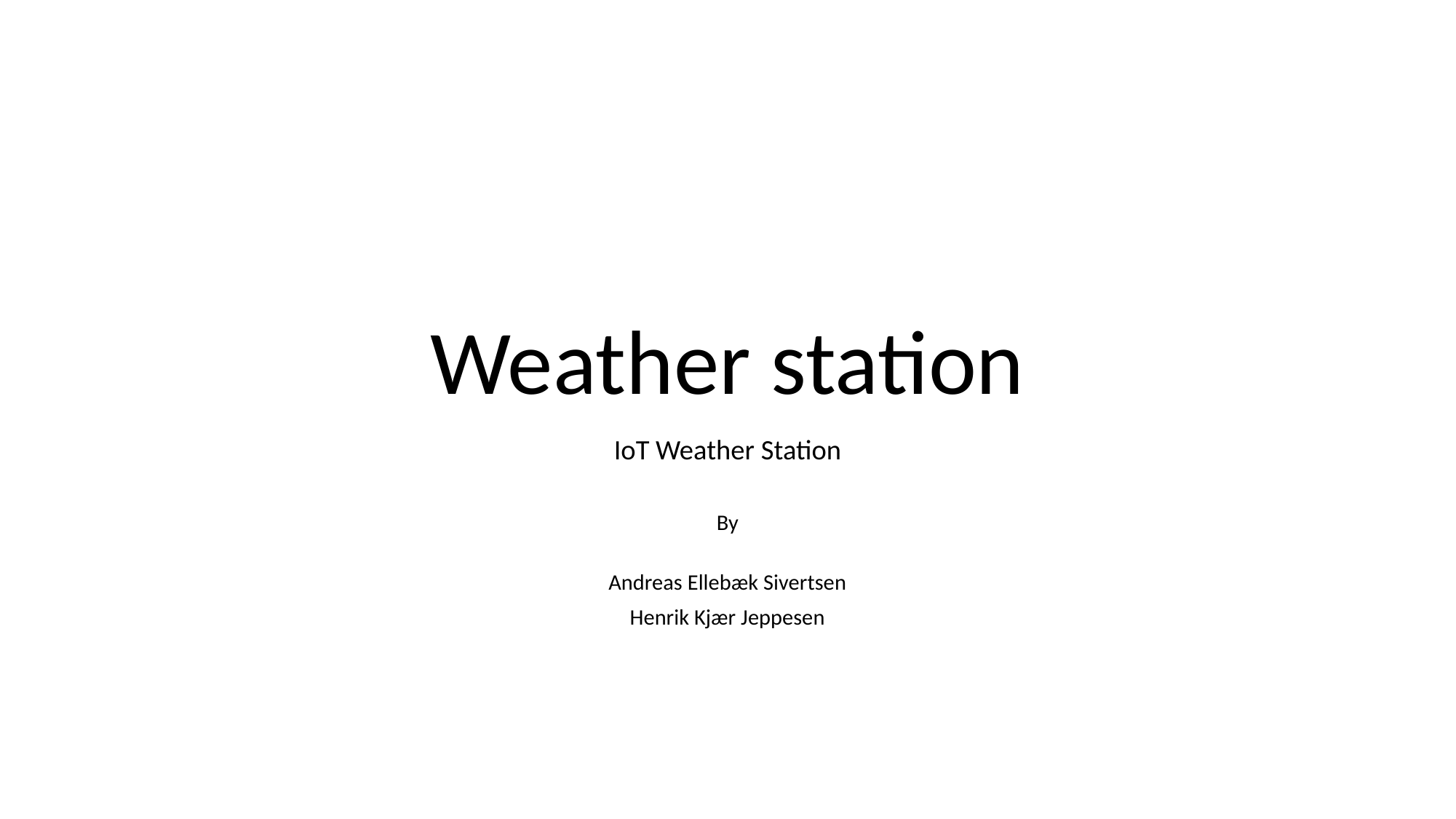

# Weather station
IoT Weather Station
By
Andreas Ellebæk Sivertsen
Henrik Kjær Jeppesen